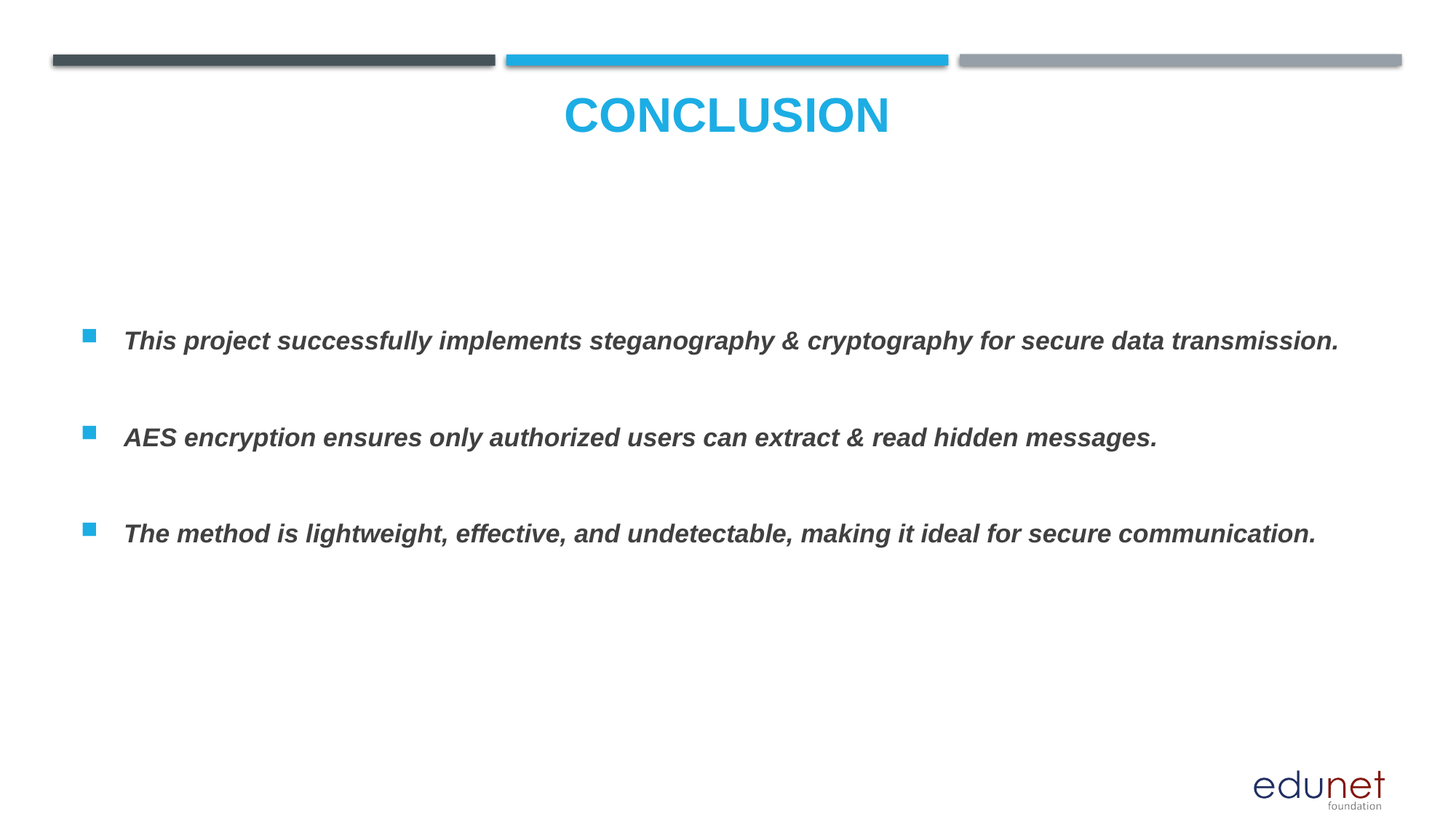

# Conclusion
 This project successfully implements steganography & cryptography for secure data transmission.

 AES encryption ensures only authorized users can extract & read hidden messages.

 The method is lightweight, effective, and undetectable, making it ideal for secure communication.